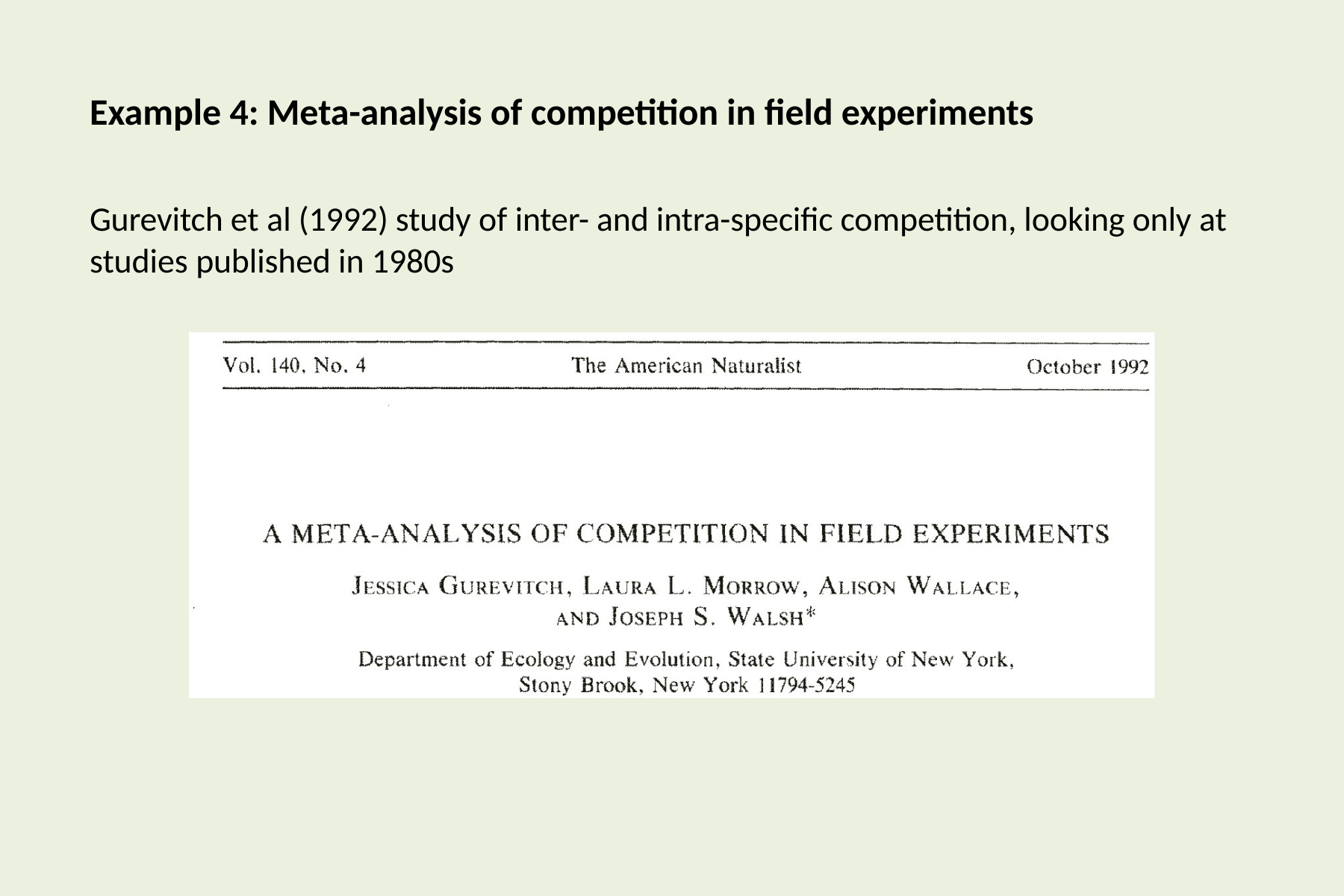

Example 4: Meta-analysis of competition in field experiments
Gurevitch et al (1992) study of inter- and intra-specific competition, looking only at  studies published in 1980s